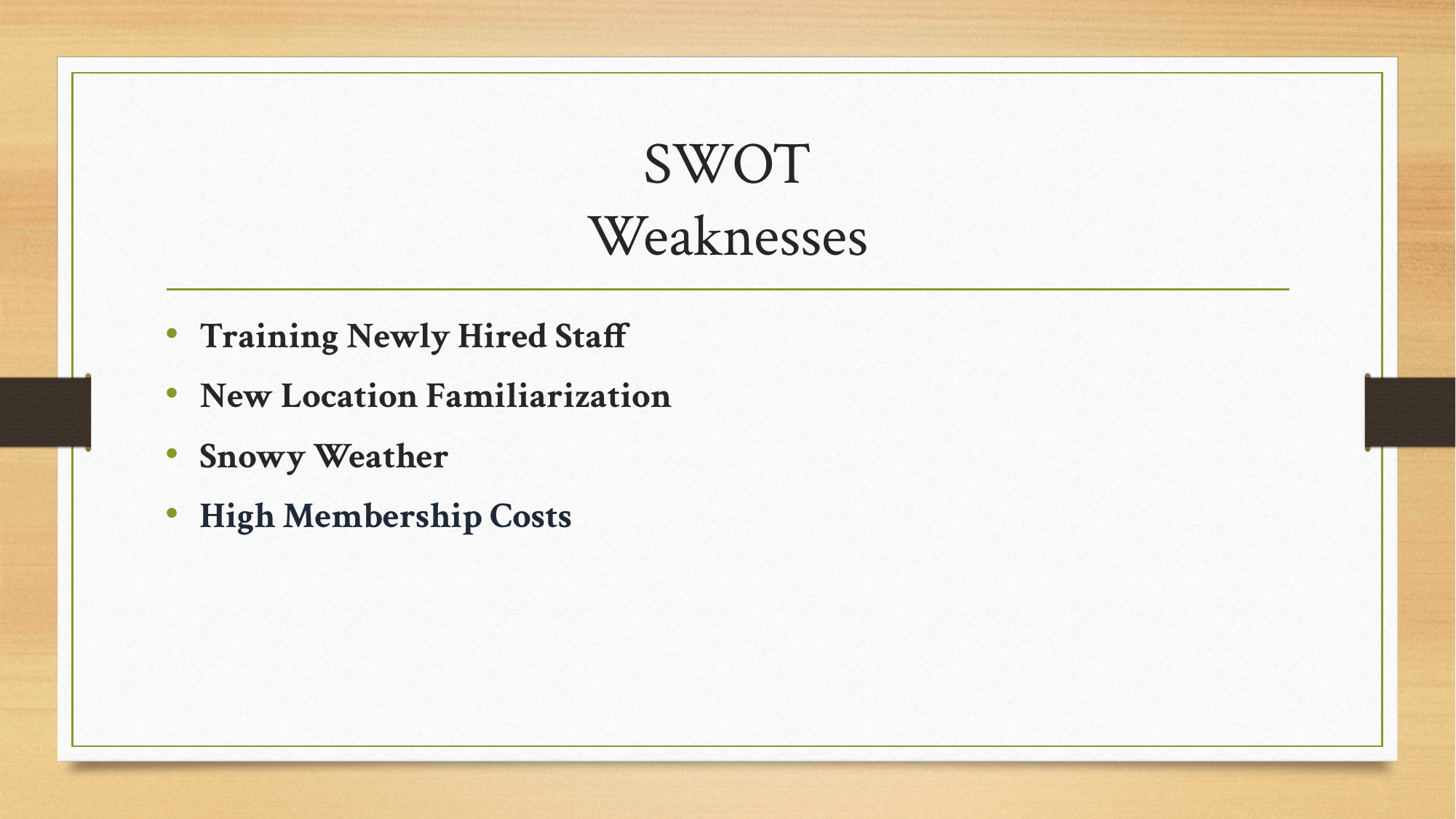

# SWOT Weaknesses
Training Newly Hired Staff
New Location Familiarization
Snowy Weather
High Membership Costs